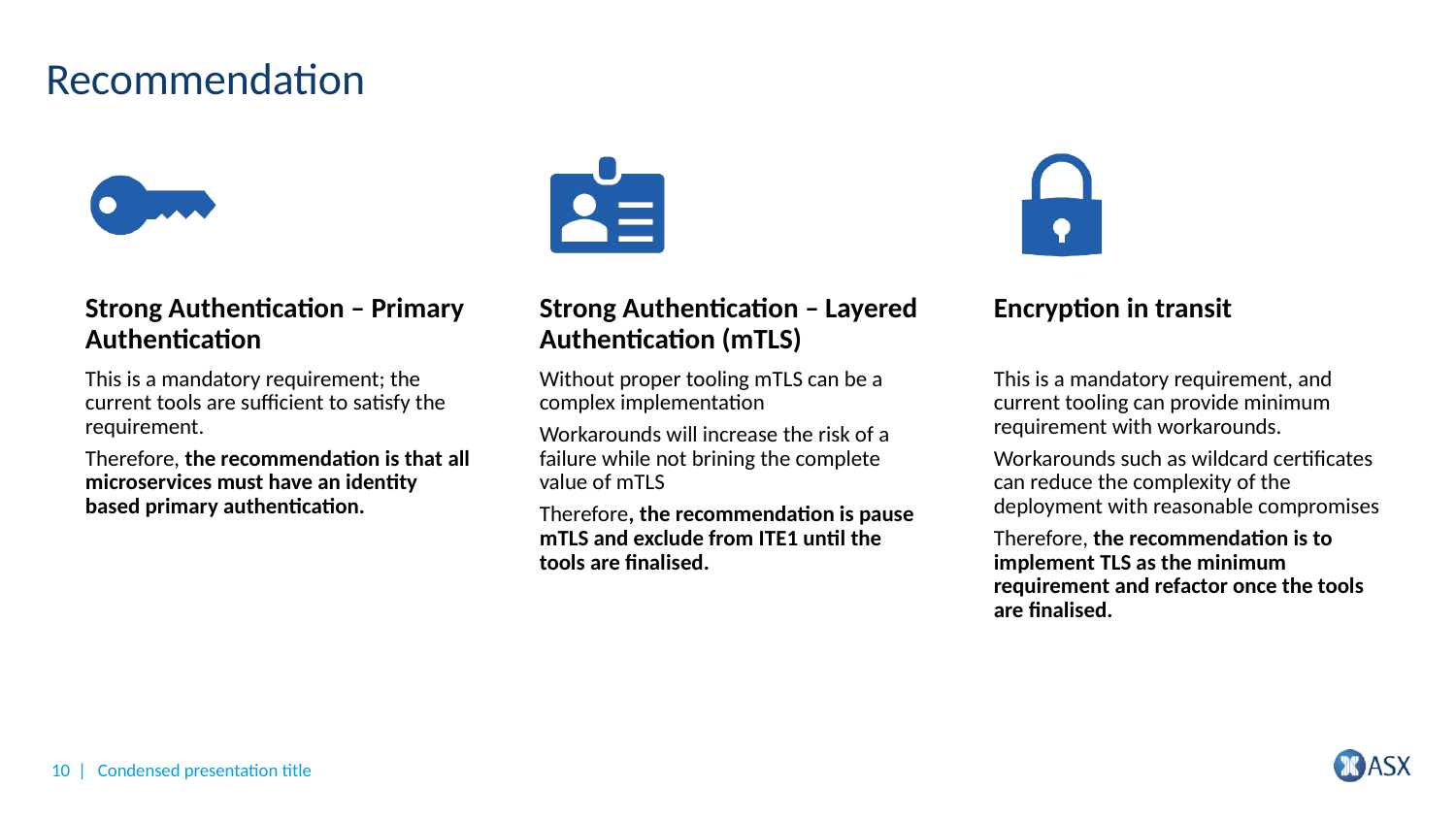

Strong Authentication – Primary Authentication
This is a mandatory requirement; the current tools are sufficient to satisfy the requirement.
Therefore, the recommendation is that all microservices must have an identity based primary authentication.
Strong Authentication – Layered Authentication (mTLS)
Without proper tooling mTLS can be a complex implementation
Workarounds will increase the risk of a failure while not brining the complete value of mTLS
Therefore, the recommendation is pause mTLS and exclude from ITE1 until the tools are finalised.
Encryption in transit
This is a mandatory requirement, and current tooling can provide minimum requirement with workarounds.
Workarounds such as wildcard certificates can reduce the complexity of the deployment with reasonable compromises
Therefore, the recommendation is to implement TLS as the minimum requirement and refactor once the tools are finalised.
# Recommendation
Condensed presentation title